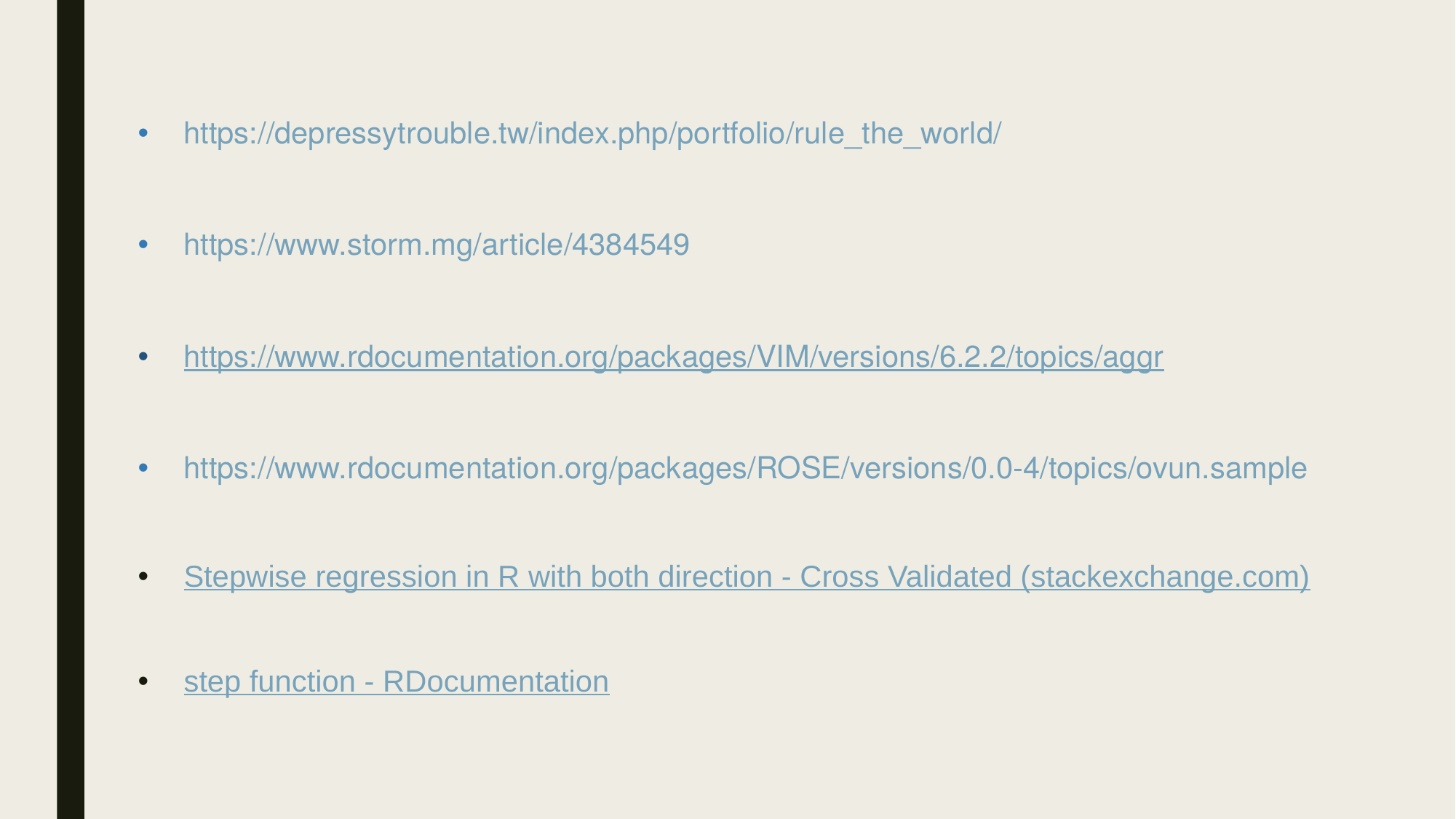

https://depressytrouble.tw/index.php/portfolio/rule_the_world/

https://www.storm.mg/article/4384549

https://www.rdocumentation.org/packages/VIM/versions/6.2.2/topics/aggr

https://www.rdocumentation.org/packages/ROSE/versions/0.0-4/topics/ovun.sample

Stepwise regression in R with both direction - Cross Validated (stackexchange.com)

step function - RDocumentation